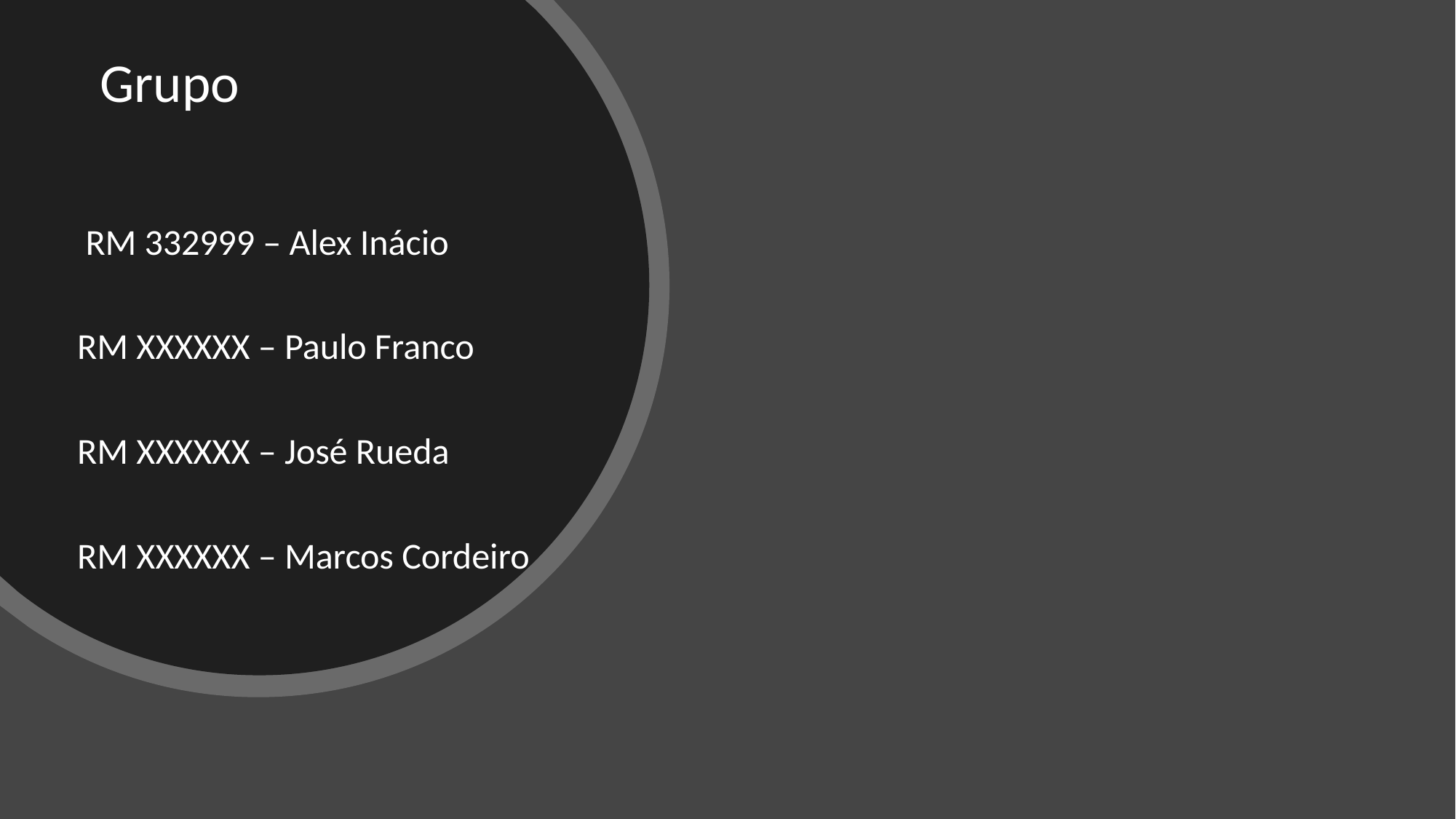

Grupo
 RM 332999 – Alex Inácio

RM XXXXXX – Paulo Franco

RM XXXXXX – José Rueda

RM XXXXXX – Marcos Cordeiro